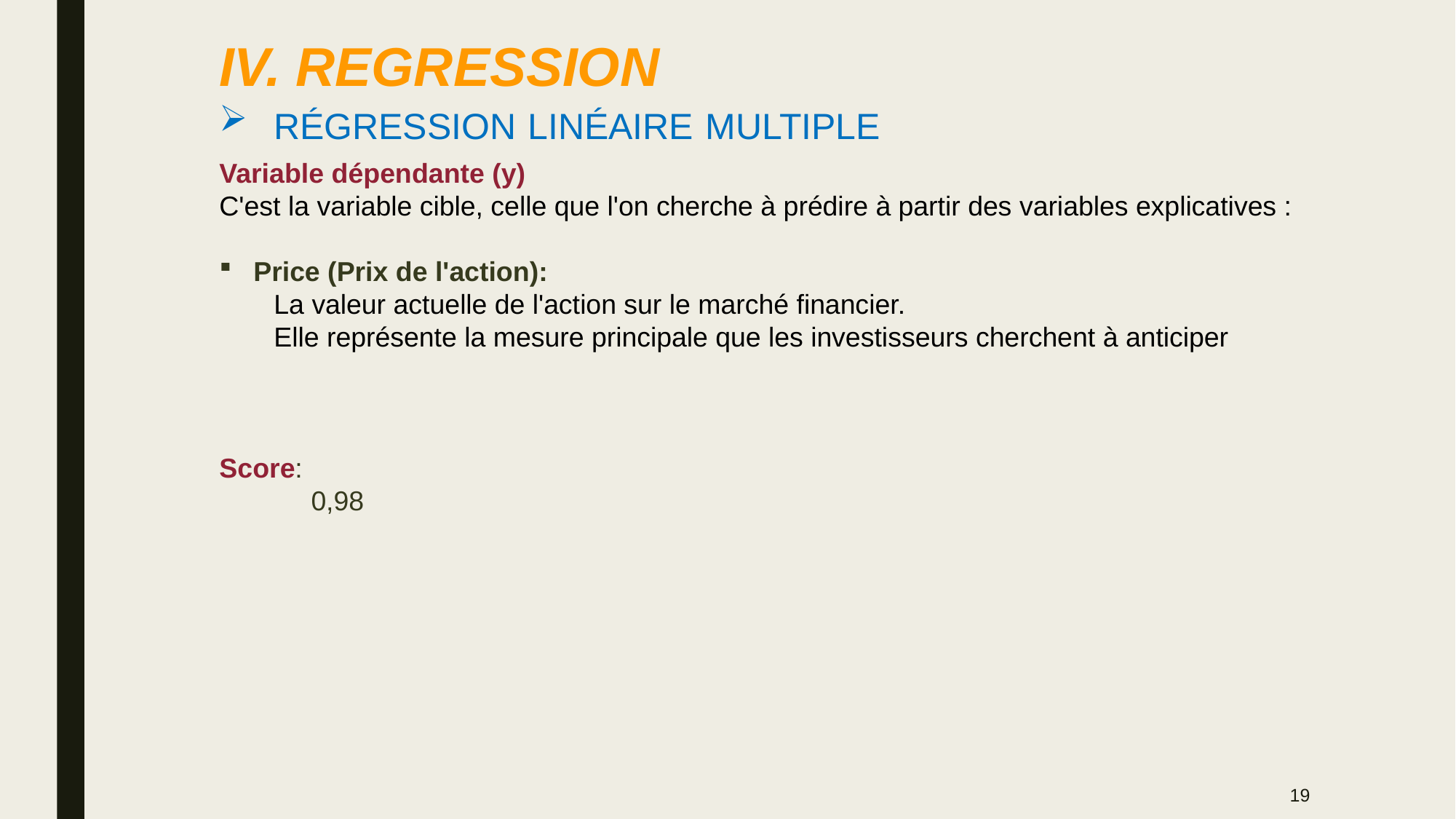

IV. REGRESSION
Régression linéaire multiple
Variable dépendante (y)
C'est la variable cible, celle que l'on cherche à prédire à partir des variables explicatives :

Price (Prix de l'action):
La valeur actuelle de l'action sur le marché financier.
Elle représente la mesure principale que les investisseurs cherchent à anticiper

Score:
            0,98

19